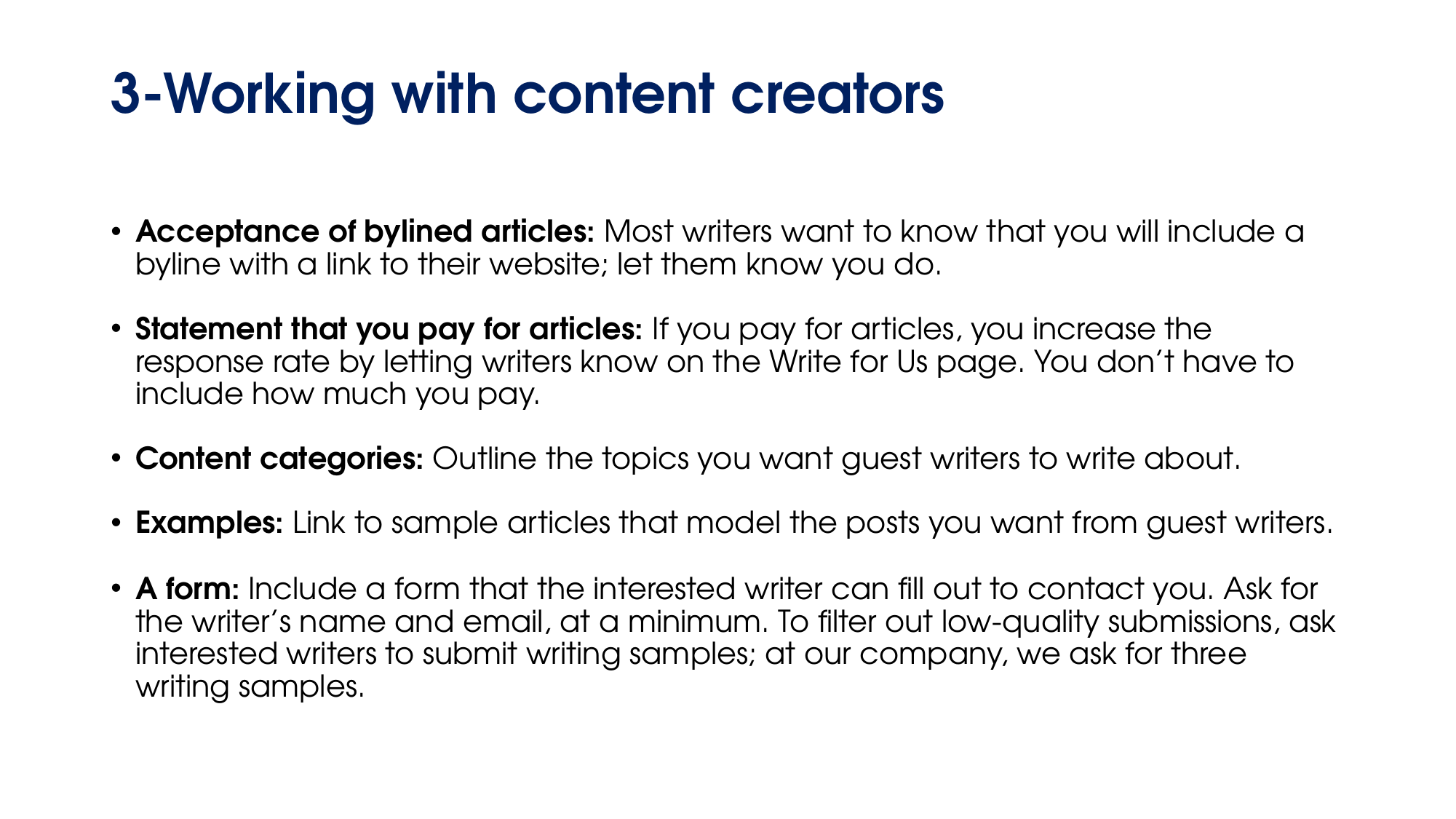

# 3-Working with content creators

Acceptance of bylined articles: Most writers want to know that you will include a byline with a link to their website; let them know you do.

Statement that you pay for articles: If you pay for articles, you increase the response rate by letting writers know on the Write for Us page. You don’t have to include how much you pay.

Content categories: Outline the topics you want guest writers to write about.

Examples: Link to sample articles that model the posts you want from guest writers.

A form: Include a form that the interested writer can fill out to contact you. Ask for the writer’s name and email, at a minimum. To filter out low-quality submissions, ask interested writers to submit writing samples; at our company, we ask for three writing samples.